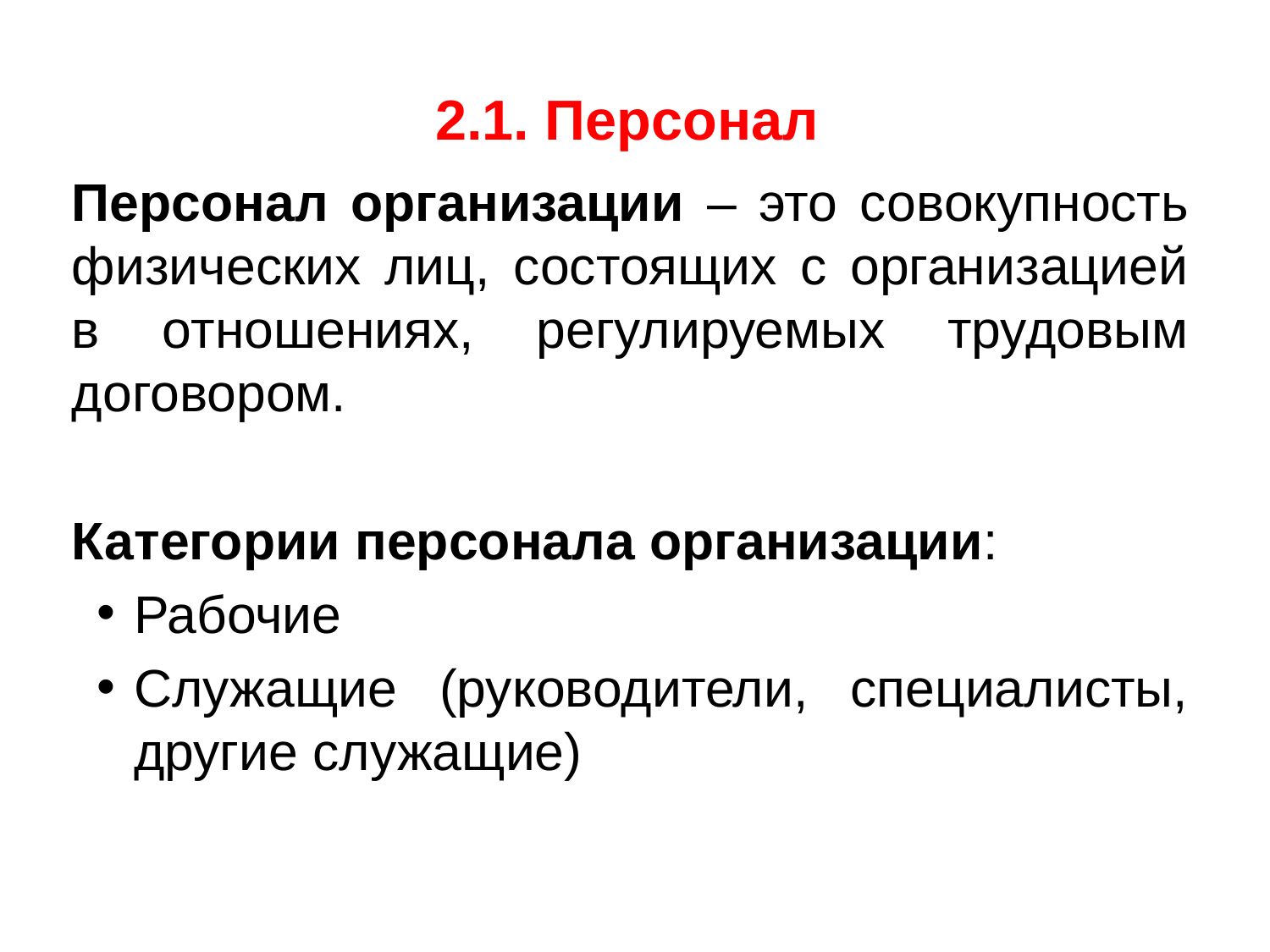

# 2.1. Персонал
Персонал организации – это совокупность физических лиц, состоящих с организацией в отношениях, регулируемых трудовым договором.

Категории персонала организации:
Рабочие
Служащие (руководители, специалисты, другие служащие)